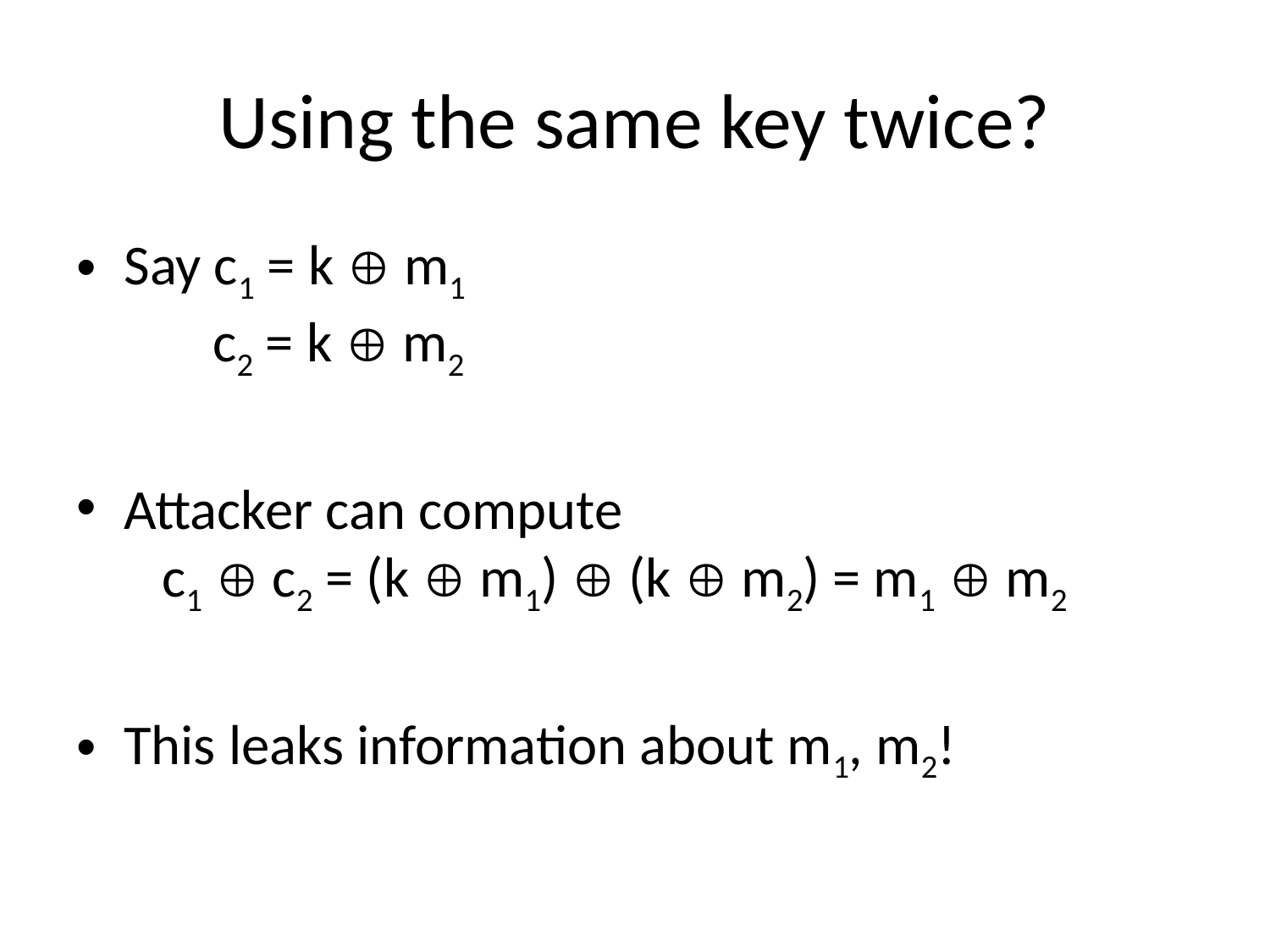

# Using the same key twice?
Say c1 = k ⊕ m1
       c2 = k ⊕ m2

Attacker can compute
   c1 ⊕ c2 = (k ⊕ m1) ⊕ (k ⊕ m2) = m1 ⊕ m2

This leaks information about m1, m2!